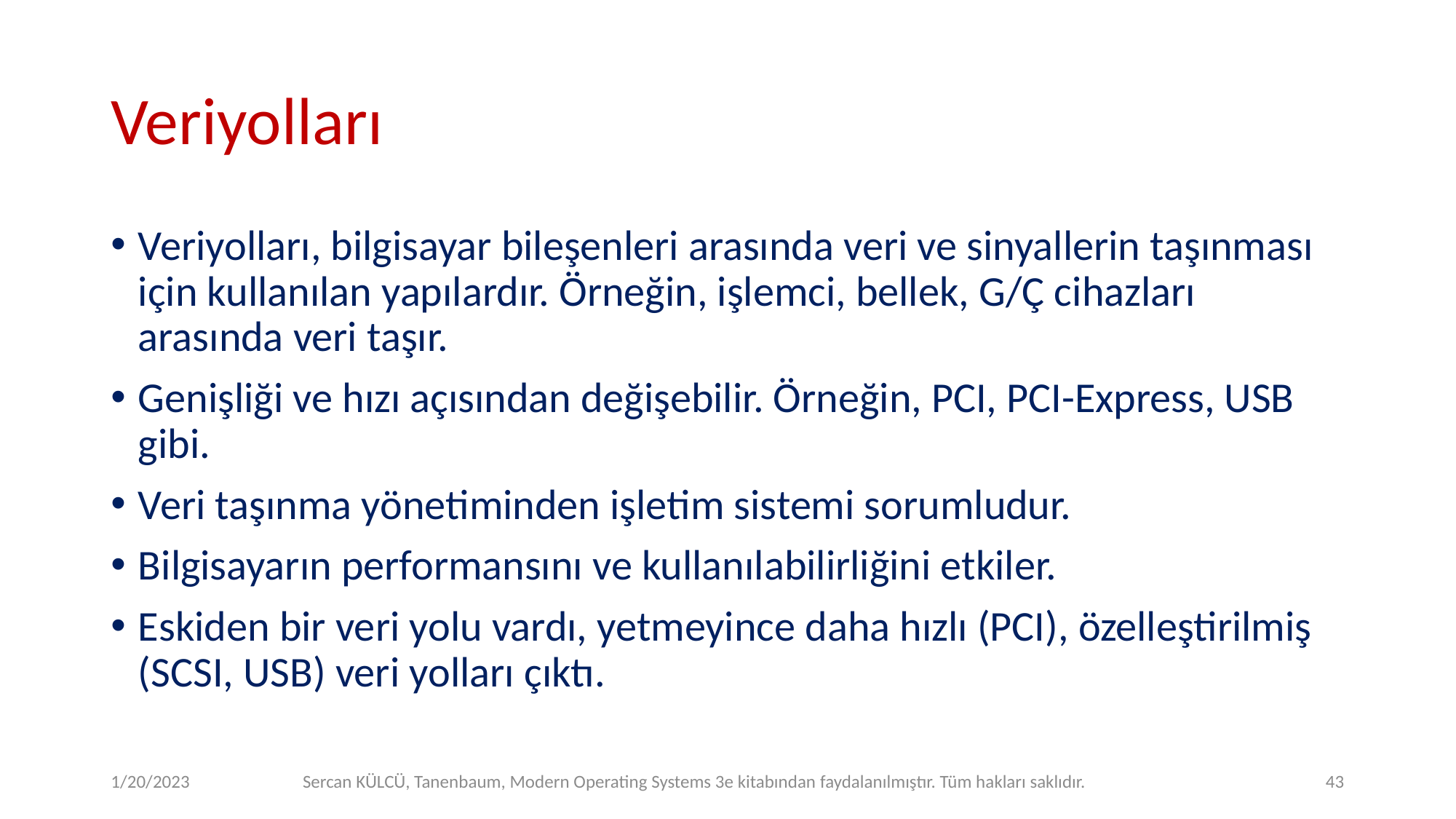

# Veriyolları
Veriyolları, bilgisayar bileşenleri arasında veri ve sinyallerin taşınması için kullanılan yapılardır. Örneğin, işlemci, bellek, G/Ç cihazları arasında veri taşır.
Genişliği ve hızı açısından değişebilir. Örneğin, PCI, PCI-Express, USB gibi.
Veri taşınma yönetiminden işletim sistemi sorumludur.
Bilgisayarın performansını ve kullanılabilirliğini etkiler.
Eskiden bir veri yolu vardı, yetmeyince daha hızlı (PCI), özelleştirilmiş (SCSI, USB) veri yolları çıktı.

1/20/2023
Sercan KÜLCÜ, Tanenbaum, Modern Operating Systems 3e kitabından faydalanılmıştır. Tüm hakları saklıdır.
43